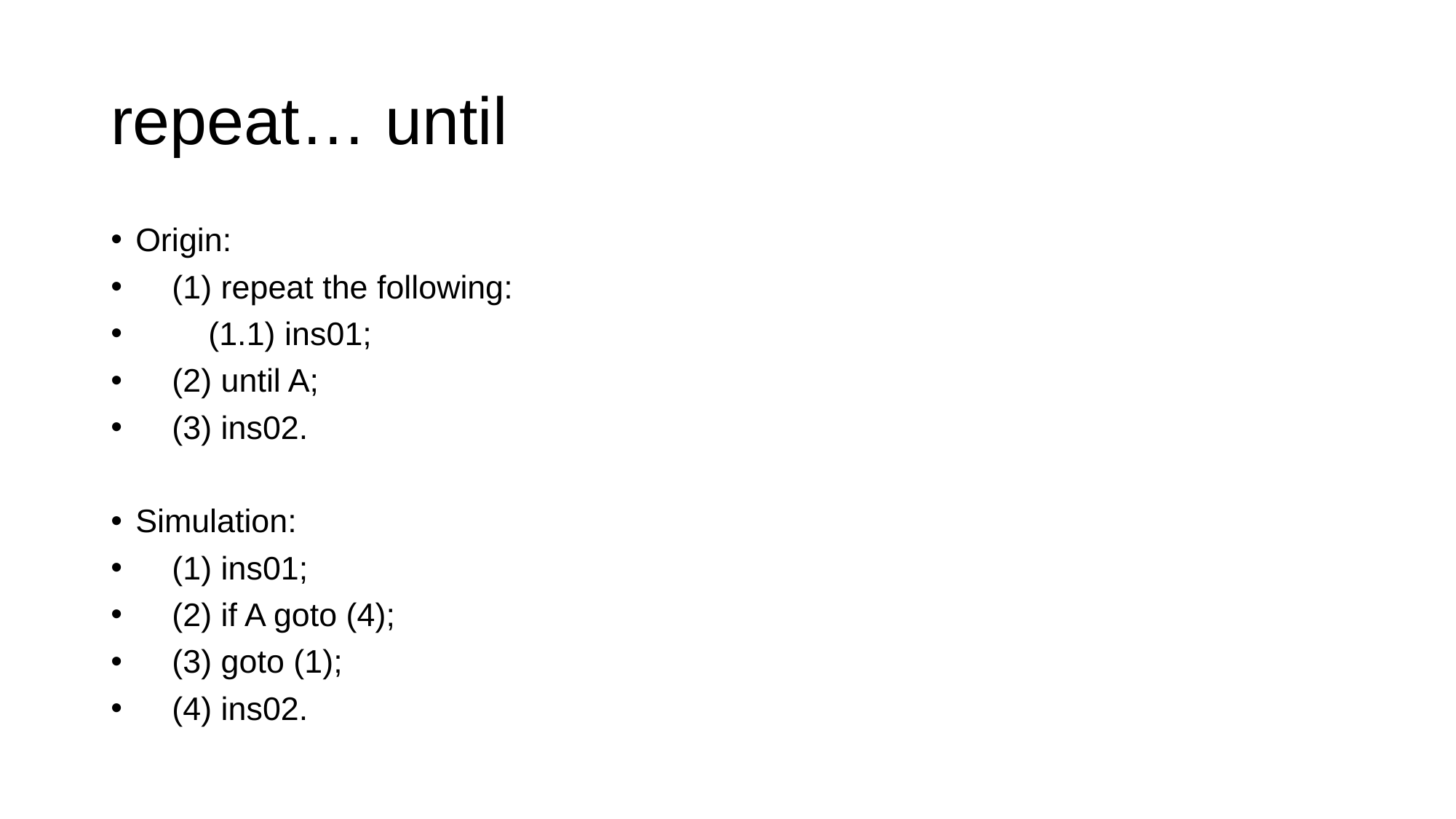

# repeat… until
Origin:
    (1) repeat the following:
        (1.1) ins01;
    (2) until A;
    (3) ins02.

Simulation:
    (1) ins01;
    (2) if A goto (4);
    (3) goto (1);
    (4) ins02.